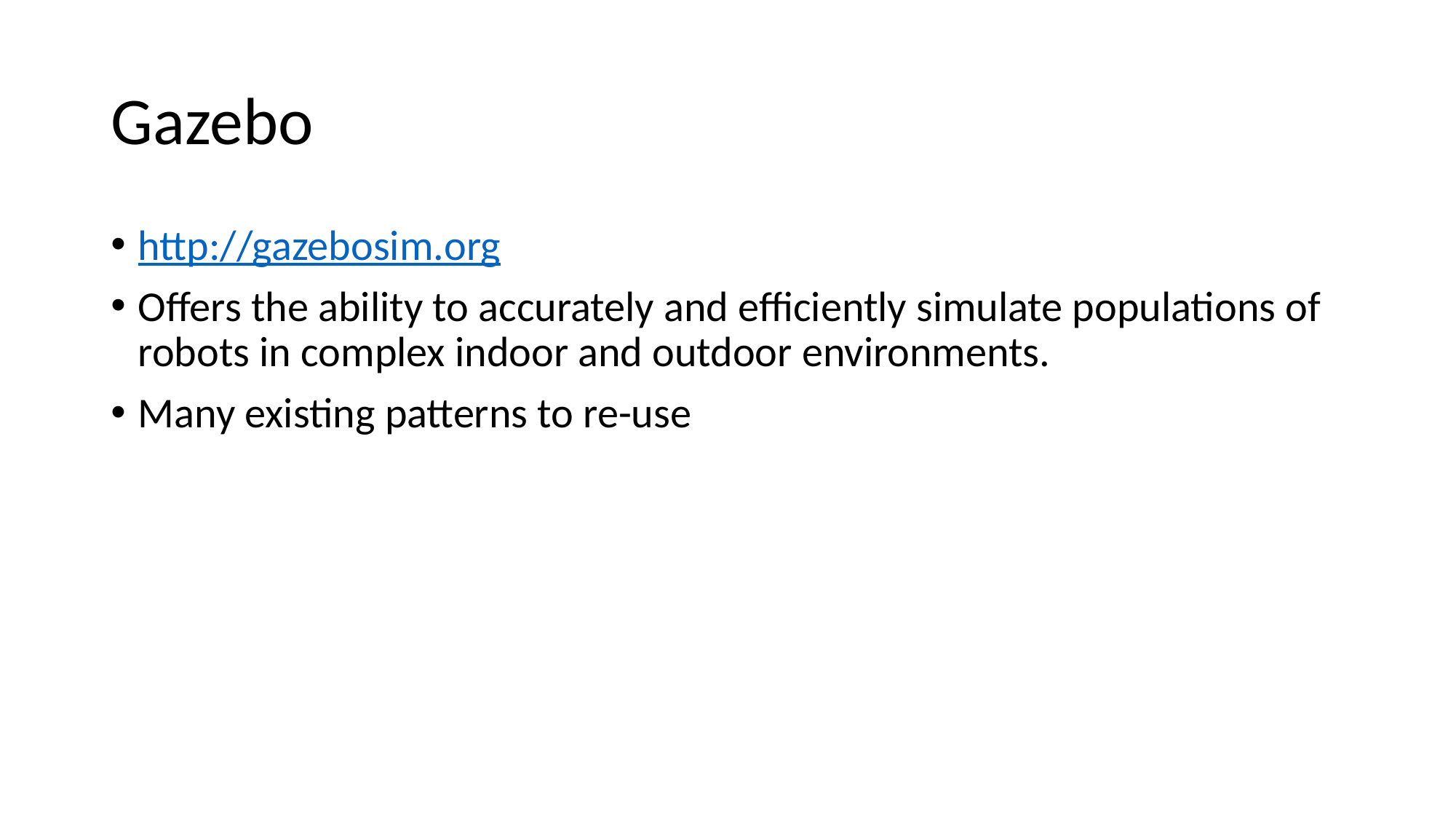

# Gazebo
http://gazebosim.org
Offers the ability to accurately and efficiently simulate populations of robots in complex indoor and outdoor environments.
Many existing patterns to re-use